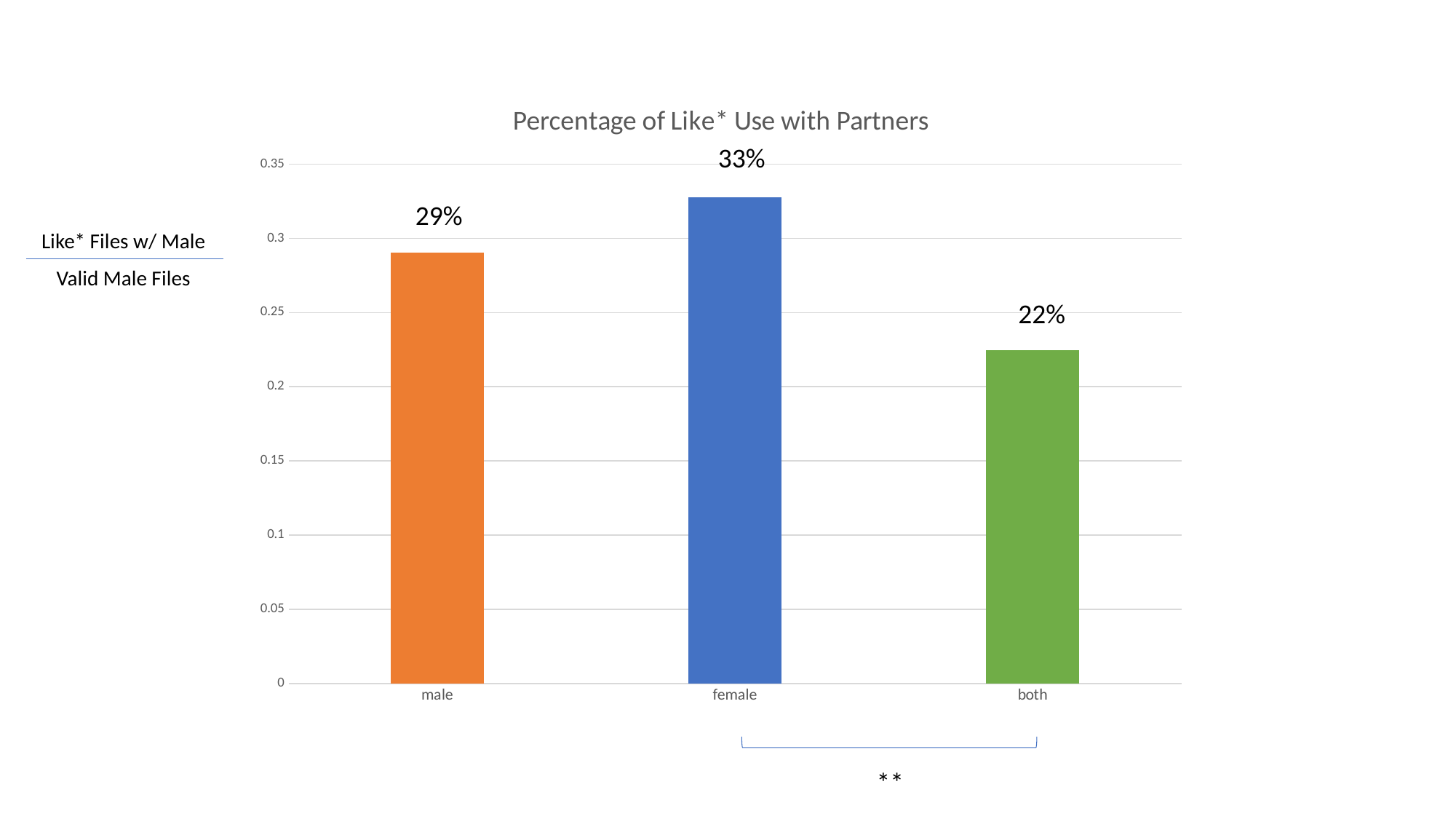

### Chart: Percentage of Like* Use with Partners

| Category |  |
|---|---|
| male | 0.29055752909688126 |
| female | 0.32782168292644137 |
| both | 0.22440670950497182 |
33%
29%
Like* Files w/ Male
Valid Male Files
22%

**